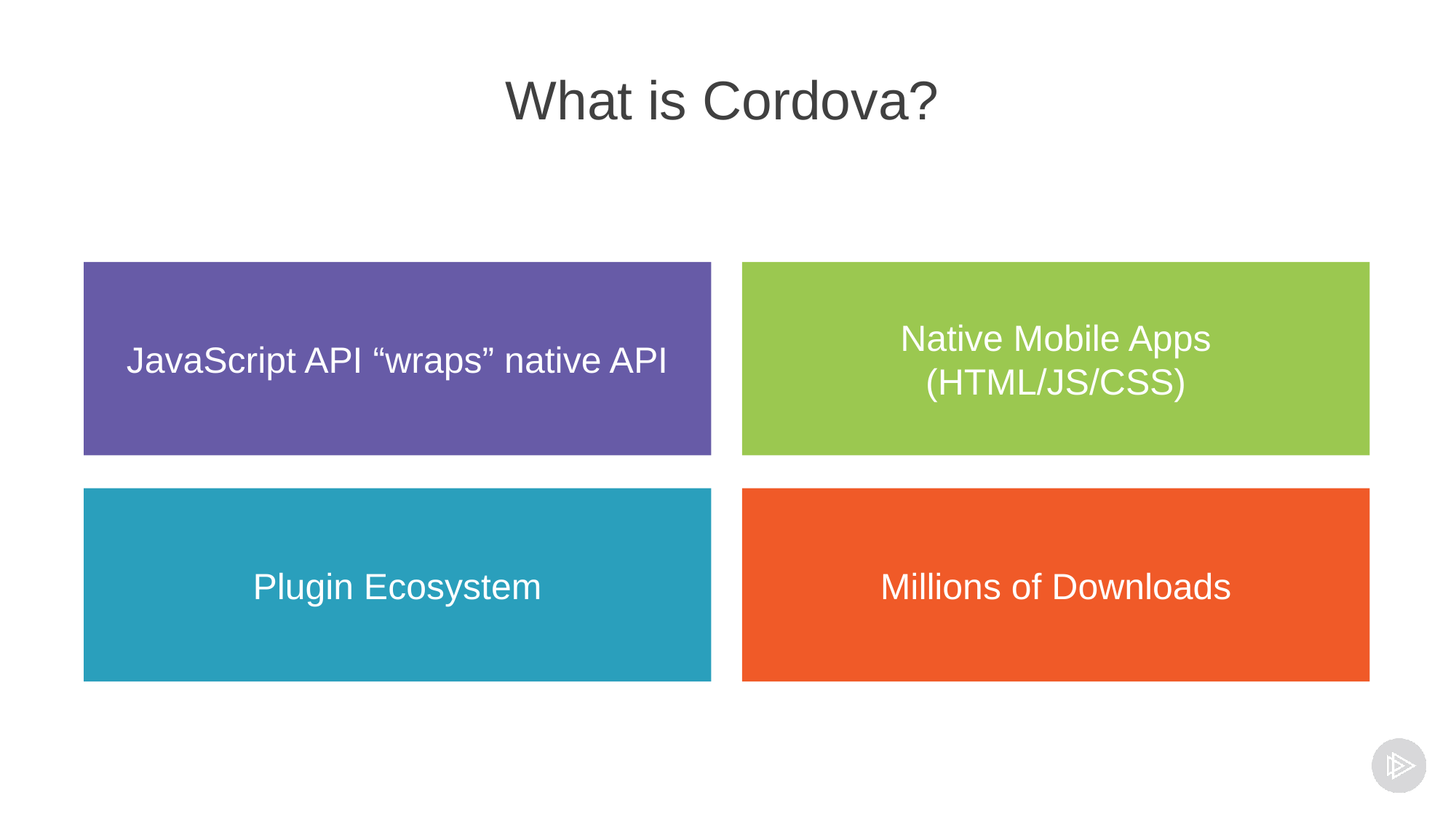

# What is Cordova?
JavaScript API “wraps” native API
Native Mobile Apps (HTML/JS/CSS)
Plugin Ecosystem
Millions of Downloads